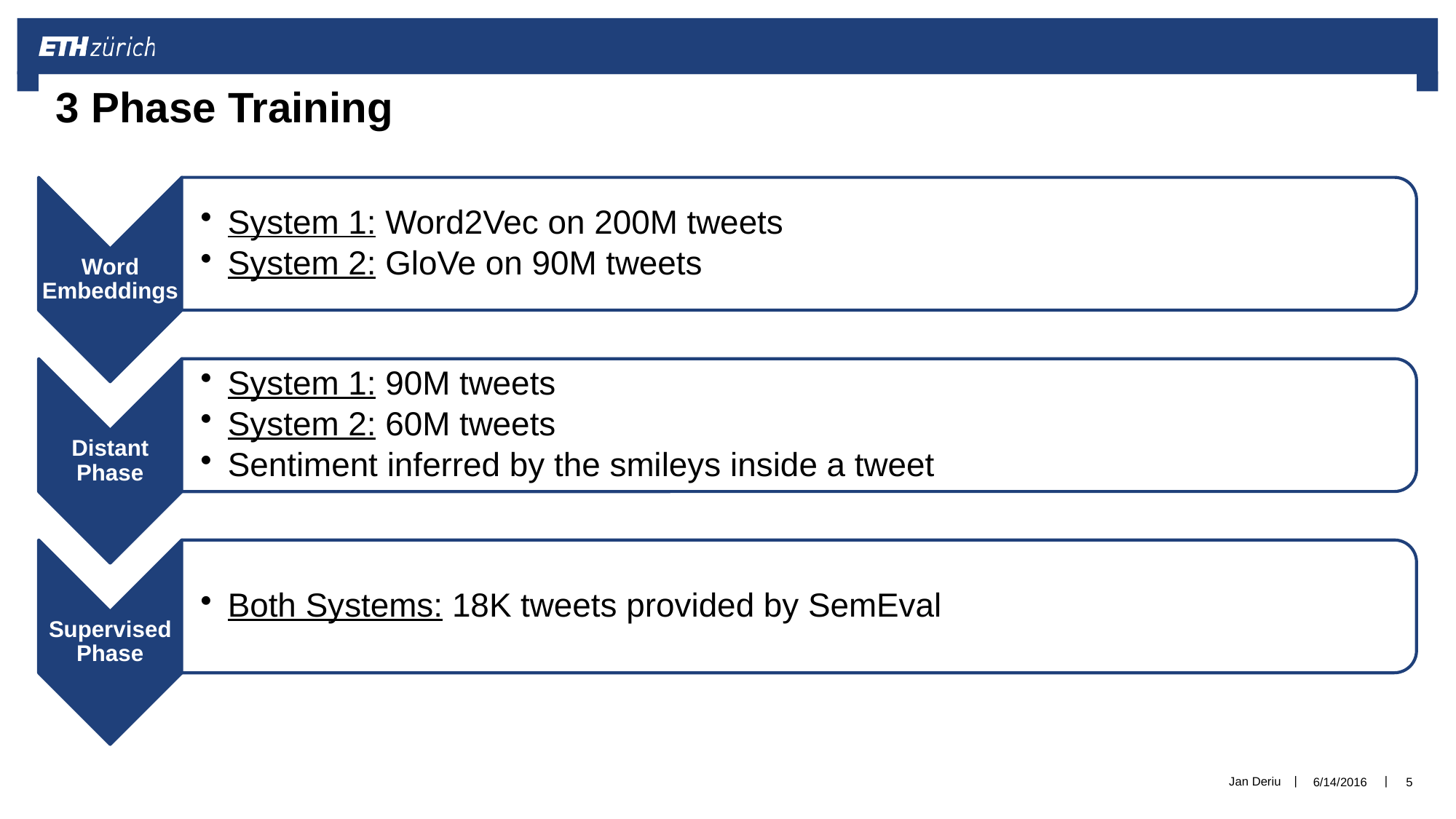

# 3 Phase Training
Word Embeddings
System 1: Word2Vec on 200M tweets
System 2: GloVe on 90M tweets
Distant Phase
System 1: 90M tweets
System 2: 60M tweets
Sentiment inferred by the smileys inside a tweet
Supervised Phase
Both Systems: 18K tweets provided by SemEval
Jan Deriu
6/14/2016
5